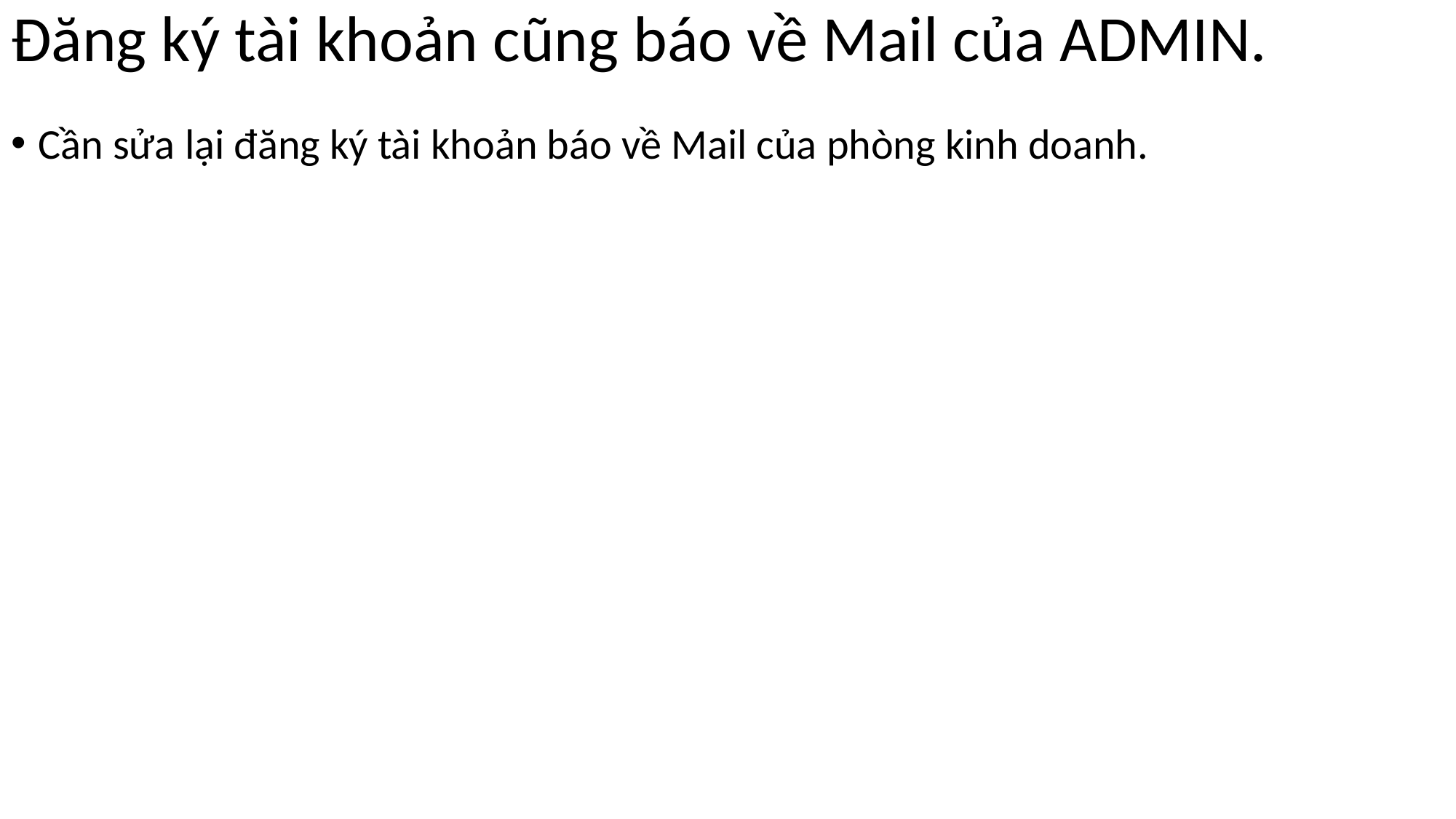

# Đăng ký tài khoản cũng báo về Mail của ADMIN.
Cần sửa lại đăng ký tài khoản báo về Mail của phòng kinh doanh.